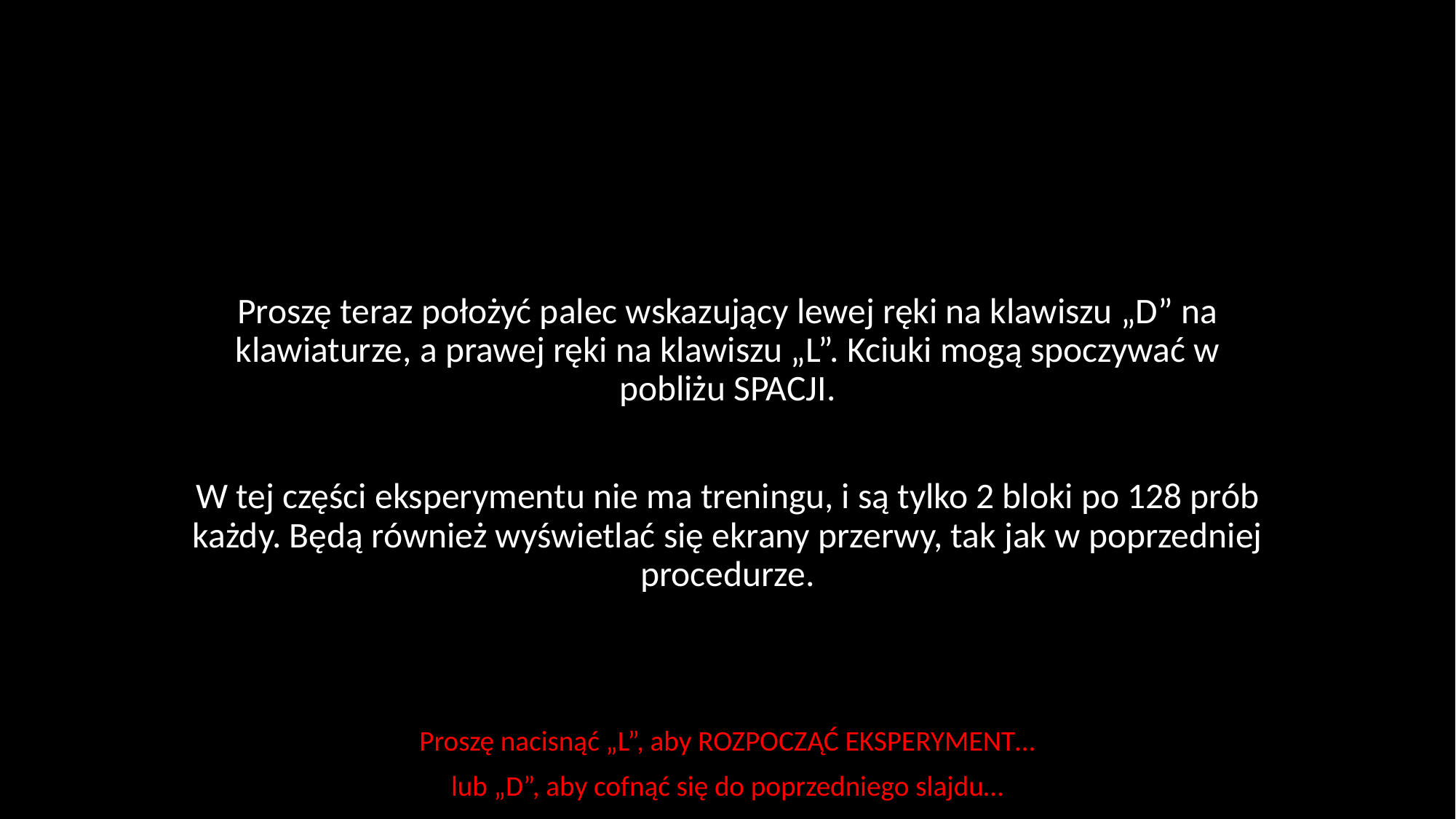

Proszę teraz położyć palec wskazujący lewej ręki na klawiszu „D” na klawiaturze, a prawej ręki na klawiszu „L”. Kciuki mogą spoczywać w pobliżu SPACJI.

W tej części eksperymentu nie ma treningu, i są tylko 2 bloki po 128 prób każdy. Będą również wyświetlać się ekrany przerwy, tak jak w poprzedniej procedurze.
Proszę nacisnąć „L”, aby ROZPOCZĄĆ EKSPERYMENT…
lub „D”, aby cofnąć się do poprzedniego slajdu…